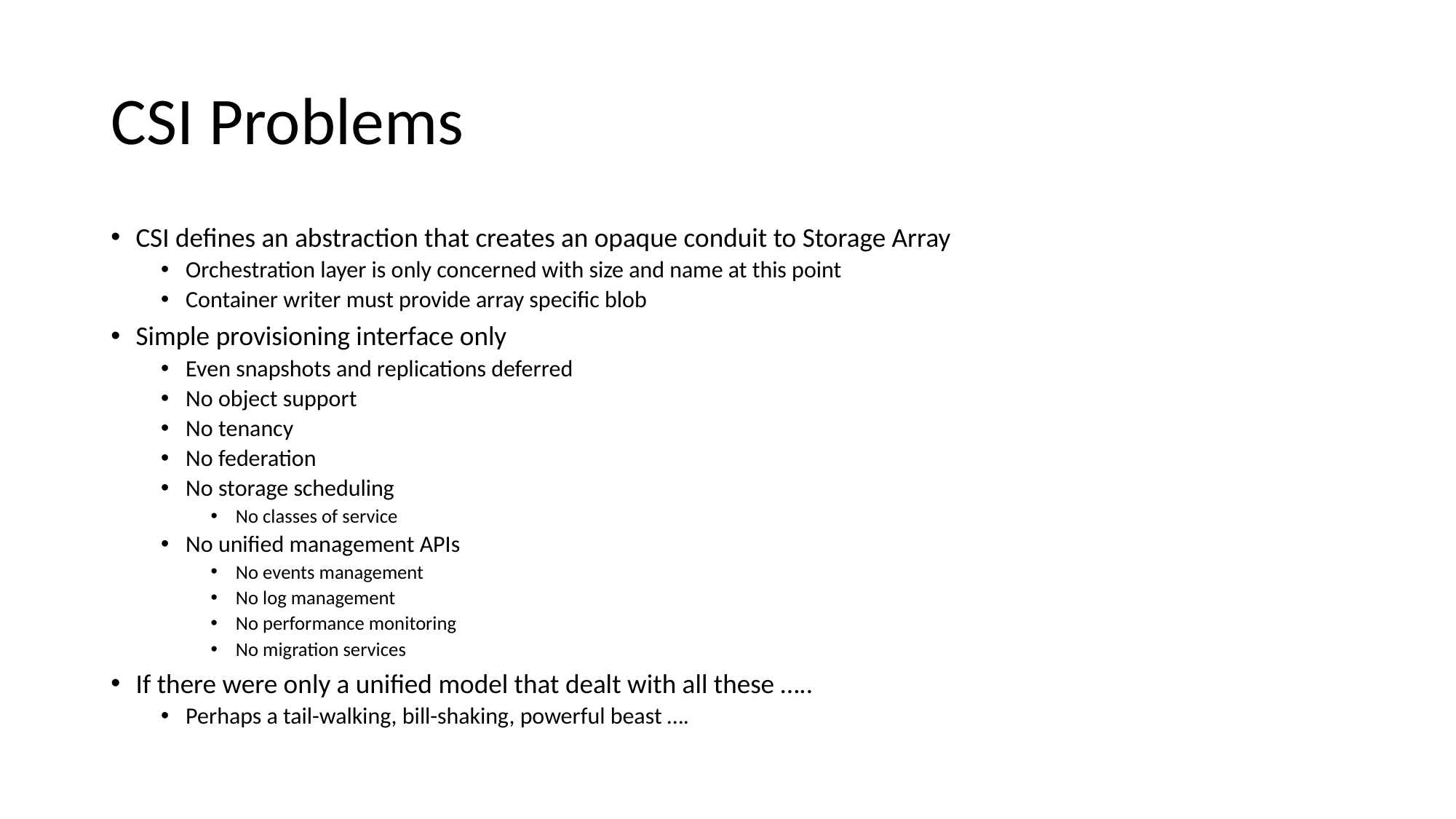

# CSI Problems
CSI defines an abstraction that creates an opaque conduit to Storage Array
Orchestration layer is only concerned with size and name at this point
Container writer must provide array specific blob
Simple provisioning interface only
Even snapshots and replications deferred
No object support
No tenancy
No federation
No storage scheduling
No classes of service
No unified management APIs
No events management
No log management
No performance monitoring
No migration services
If there were only a unified model that dealt with all these …..
Perhaps a tail-walking, bill-shaking, powerful beast ….